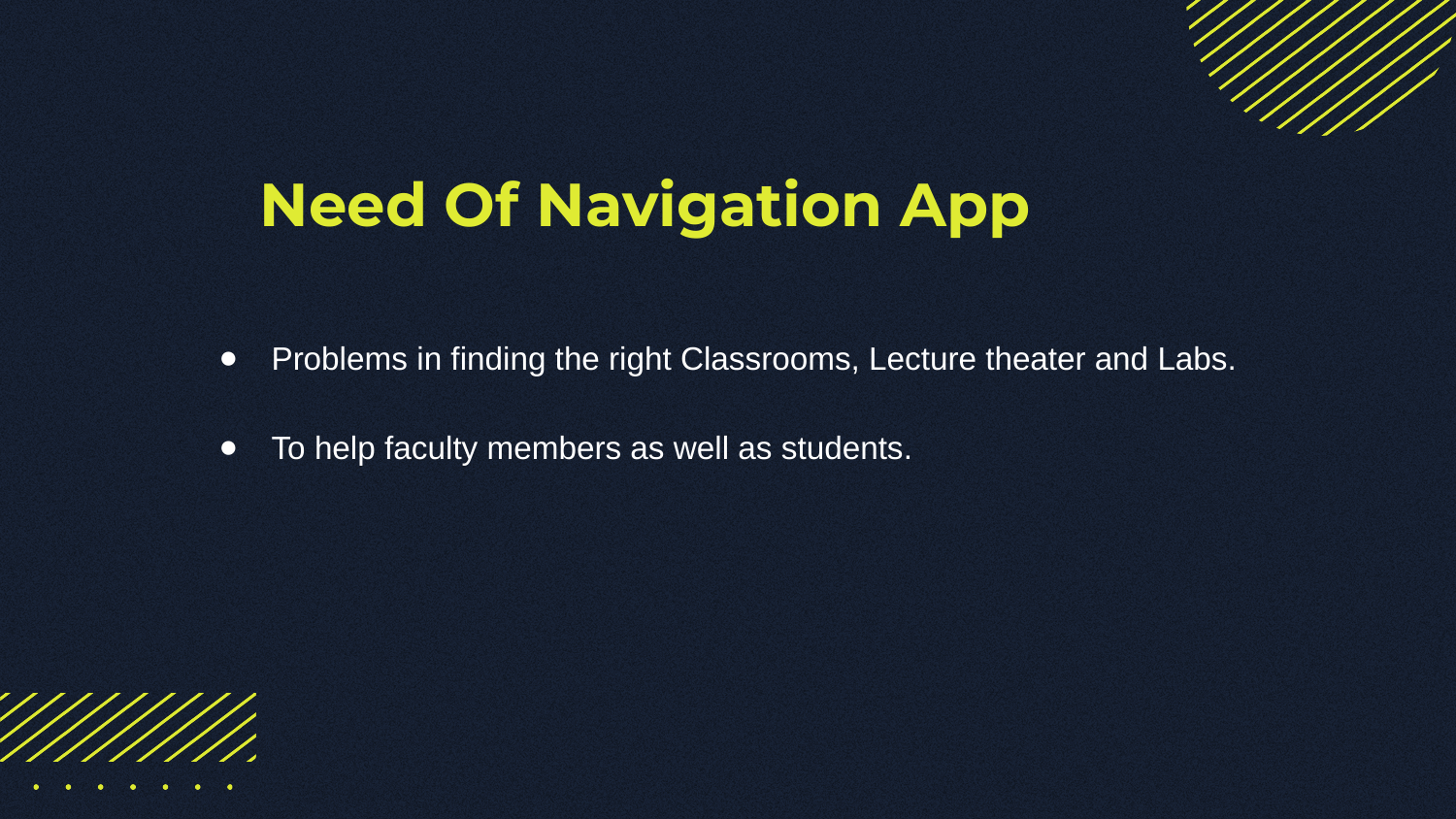

Need Of Navigation App

Problems in finding the right Classrooms, Lecture theater and Labs.

To help faculty members as well as students.